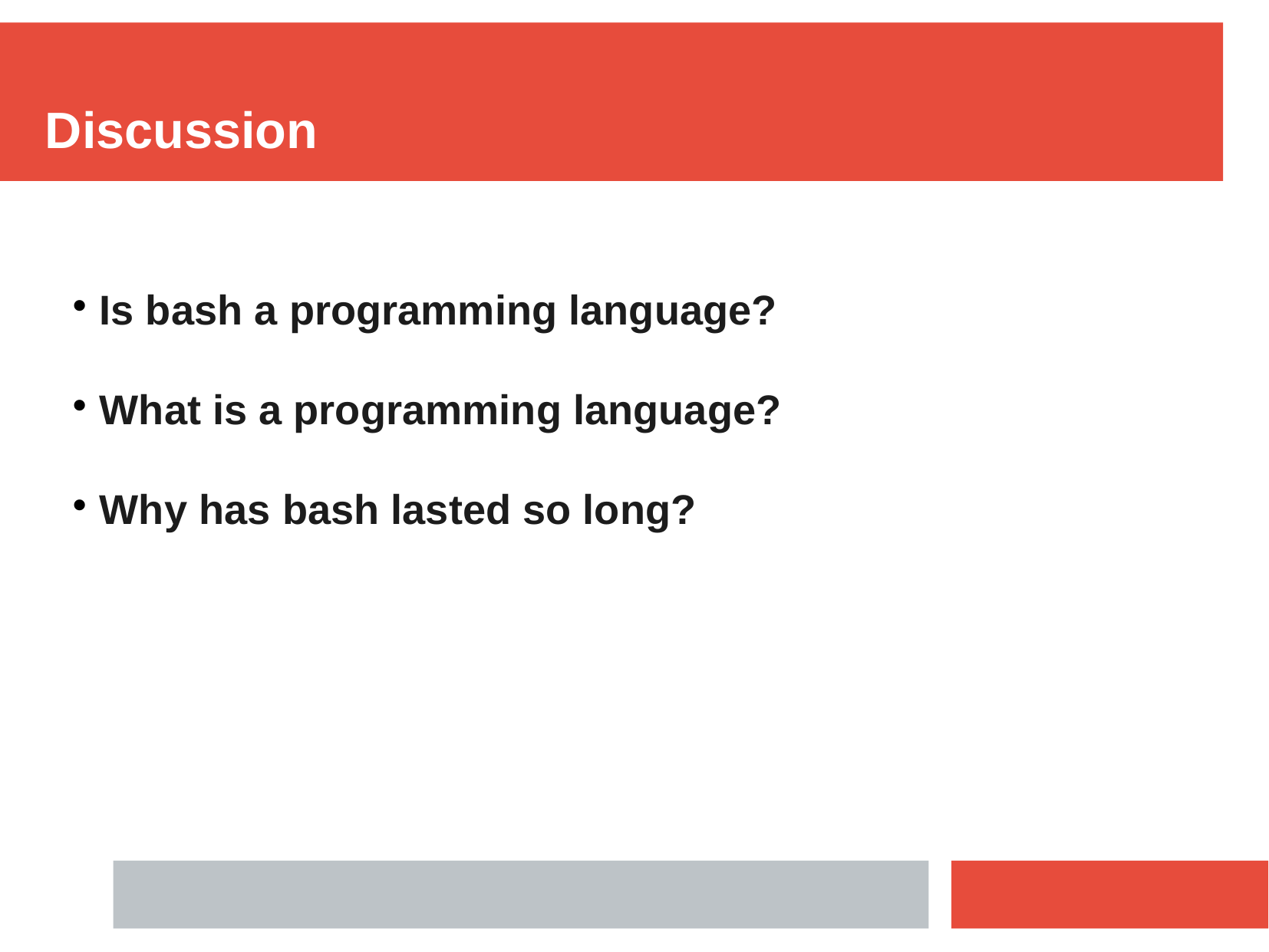

Discussion

Is bash a programming language?

What is a programming language?

Why has bash lasted so long?